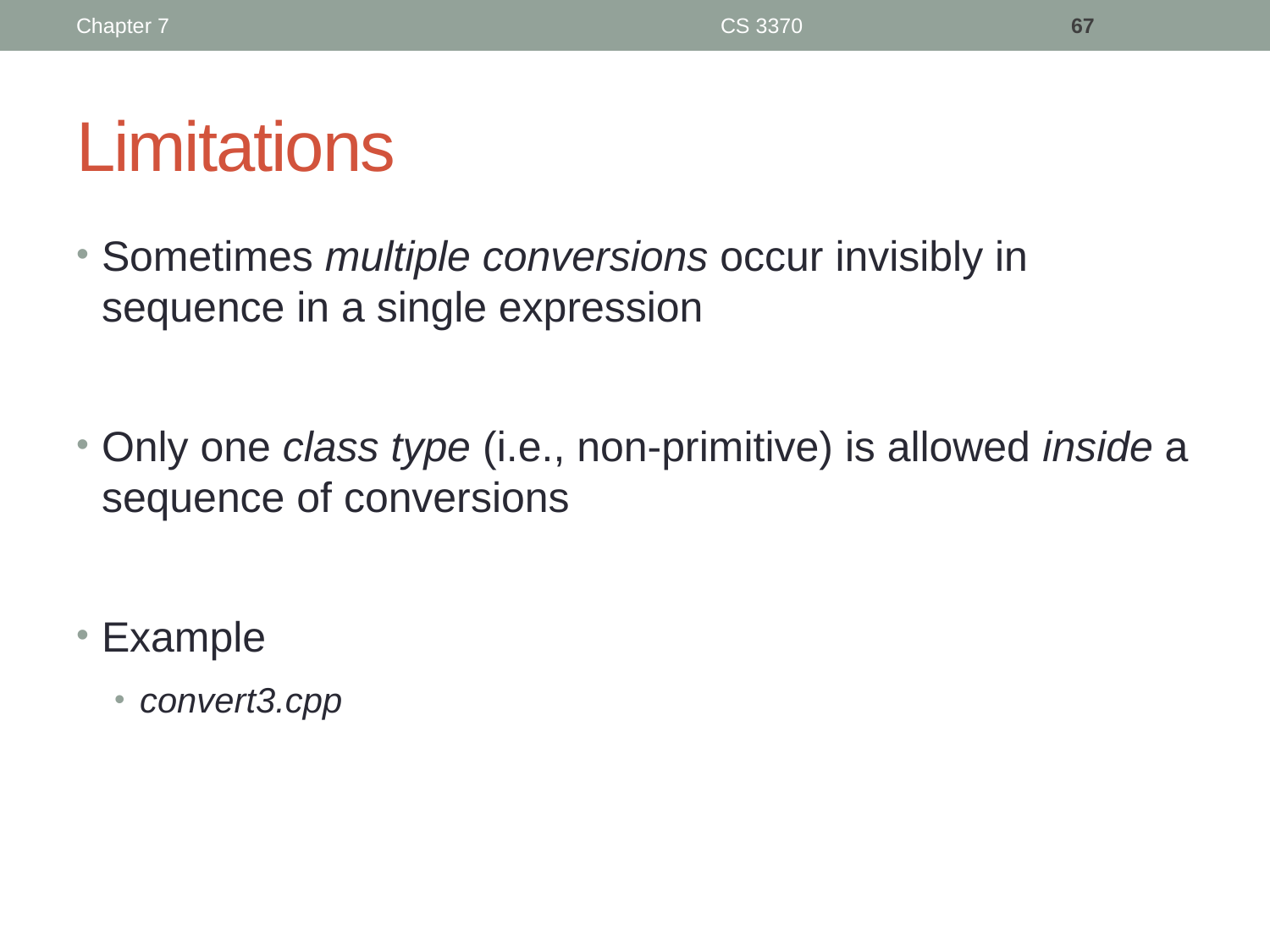

Chapter 7
CS 3370
67
# Limitations
Sometimes multiple conversions occur invisibly in sequence in a single expression

Only one class type (i.e., non-primitive) is allowed inside a sequence of conversions

Example
convert3.cpp